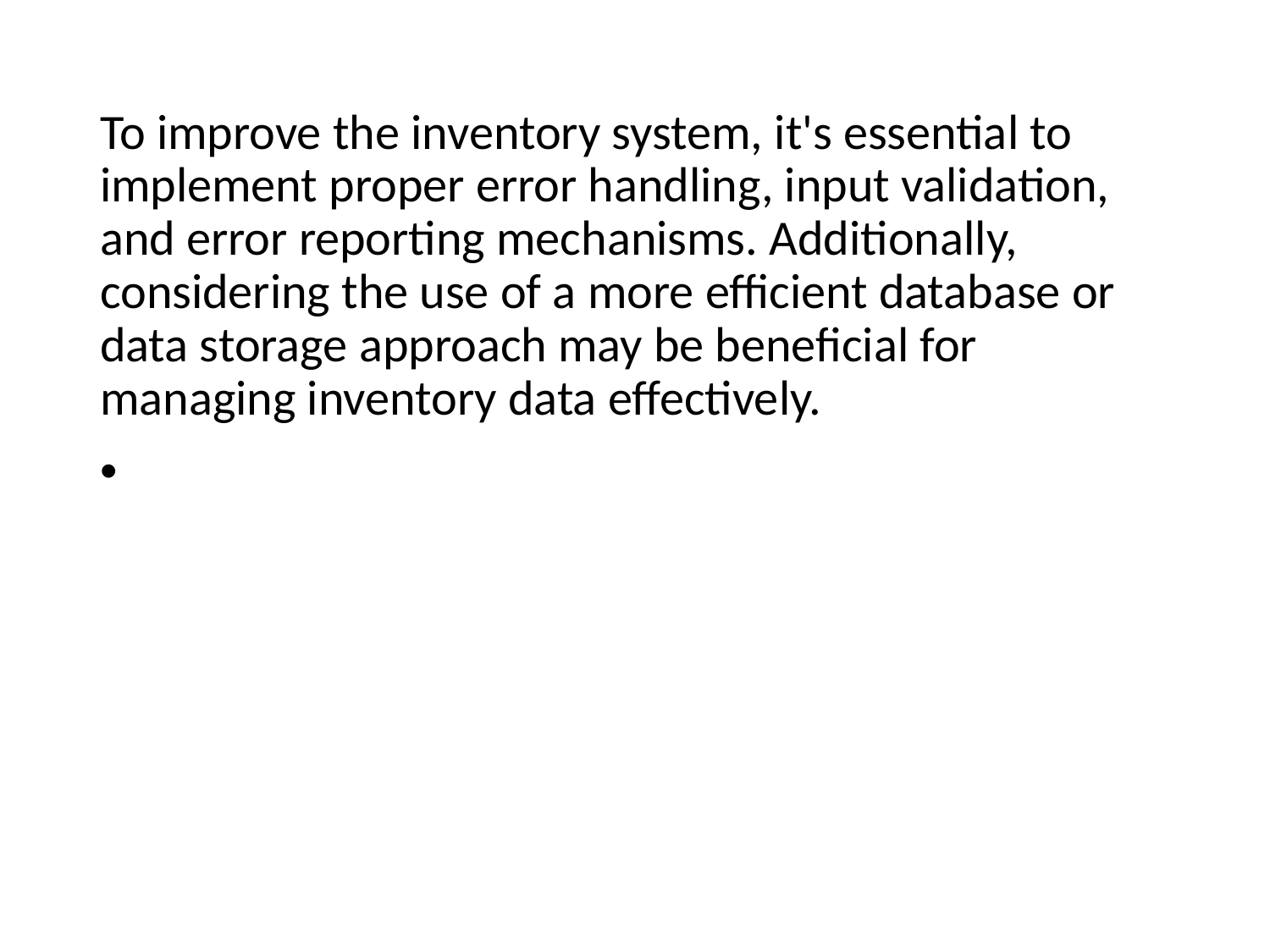

To improve the inventory system, it's essential to implement proper error handling, input validation, and error reporting mechanisms. Additionally, considering the use of a more efficient database or data storage approach may be beneficial for managing inventory data effectively.